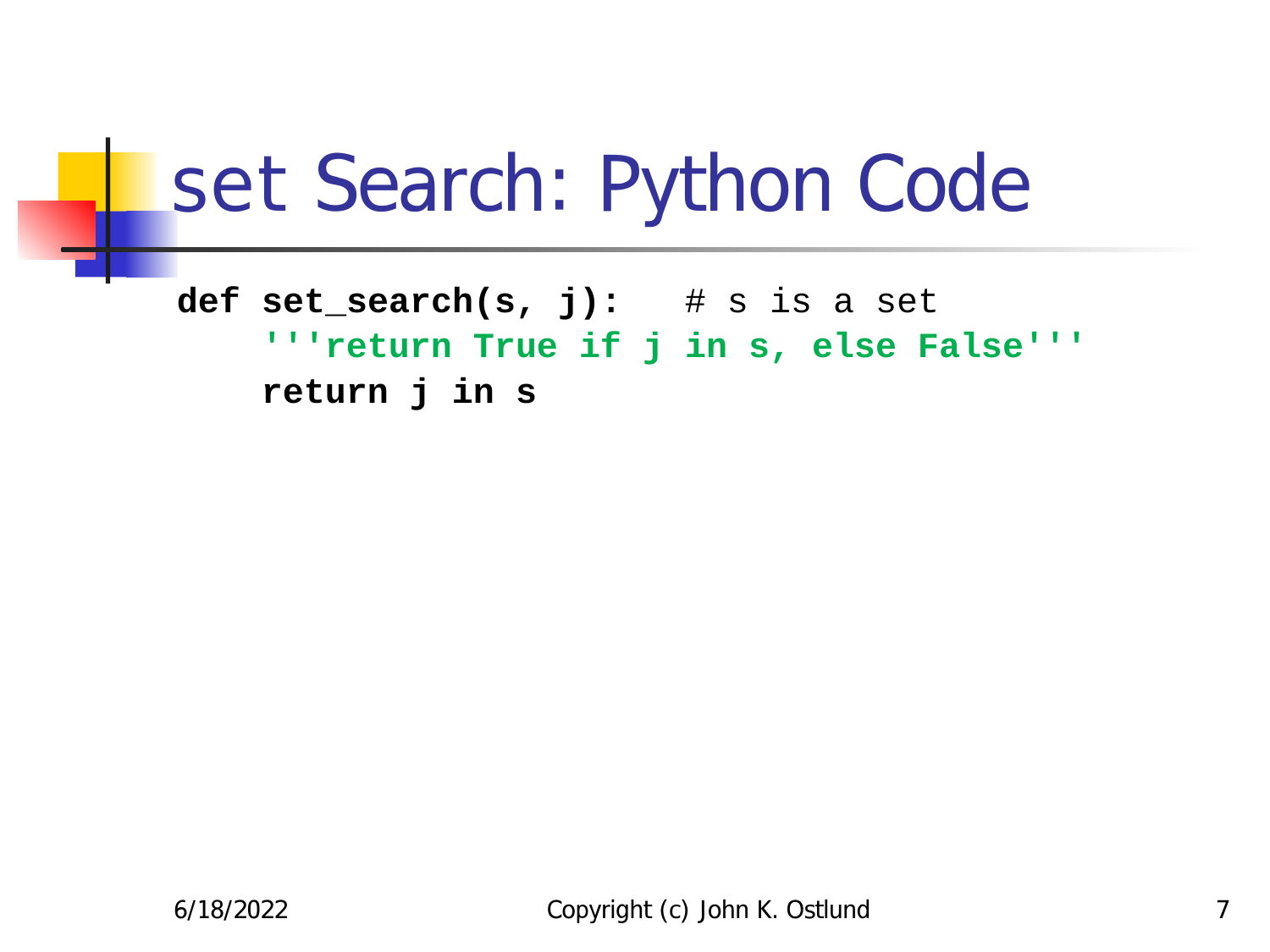

# set Search: Python Code
def set_search(s, j):   # s is a set
    '''return True if j in s, else False'''
    return j in s
6/18/2022
Copyright (c) John K. Ostlund
7